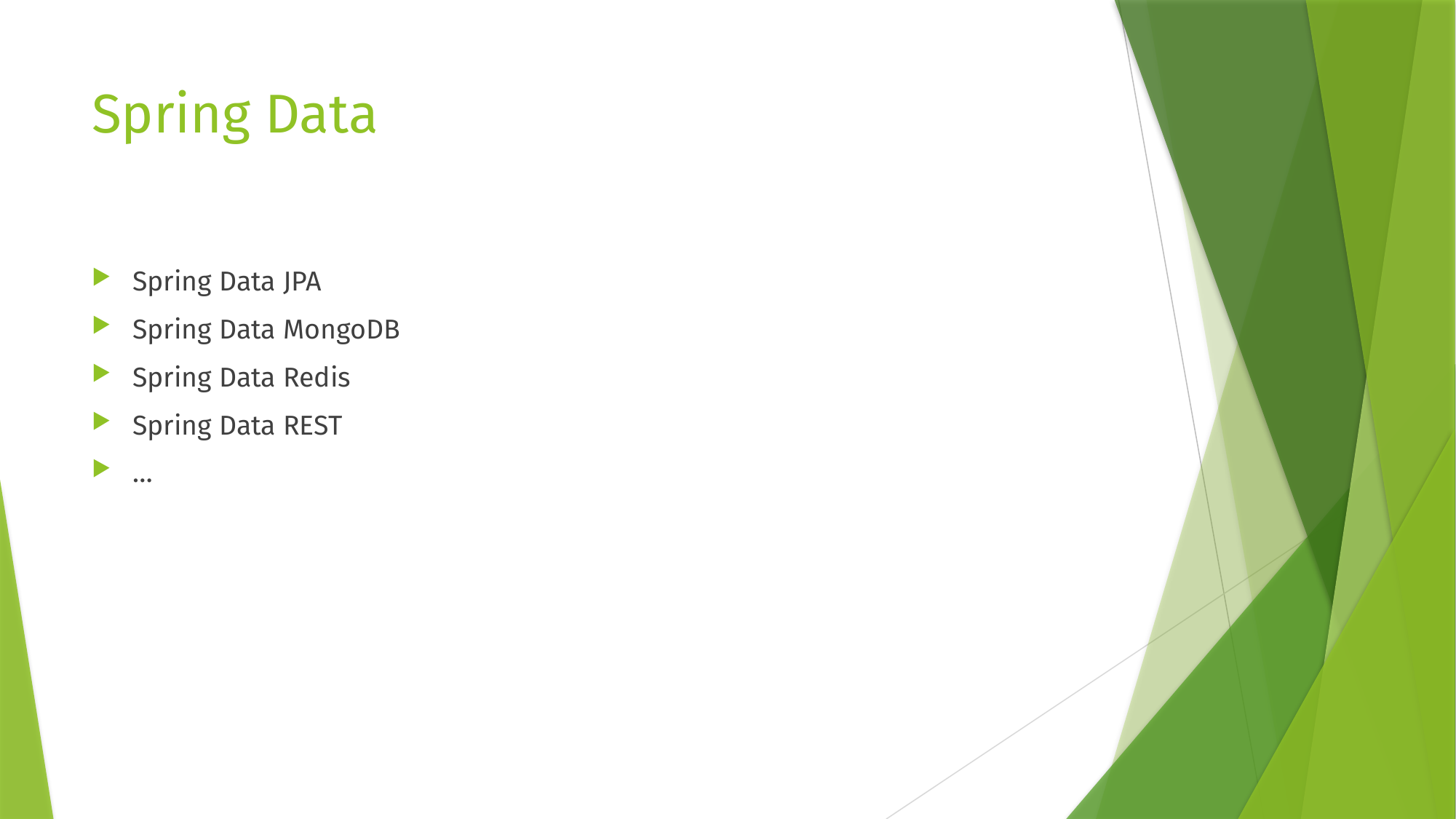

# Spring Data
Spring Data JPA
Spring Data MongoDB
Spring Data Redis
Spring Data REST
…